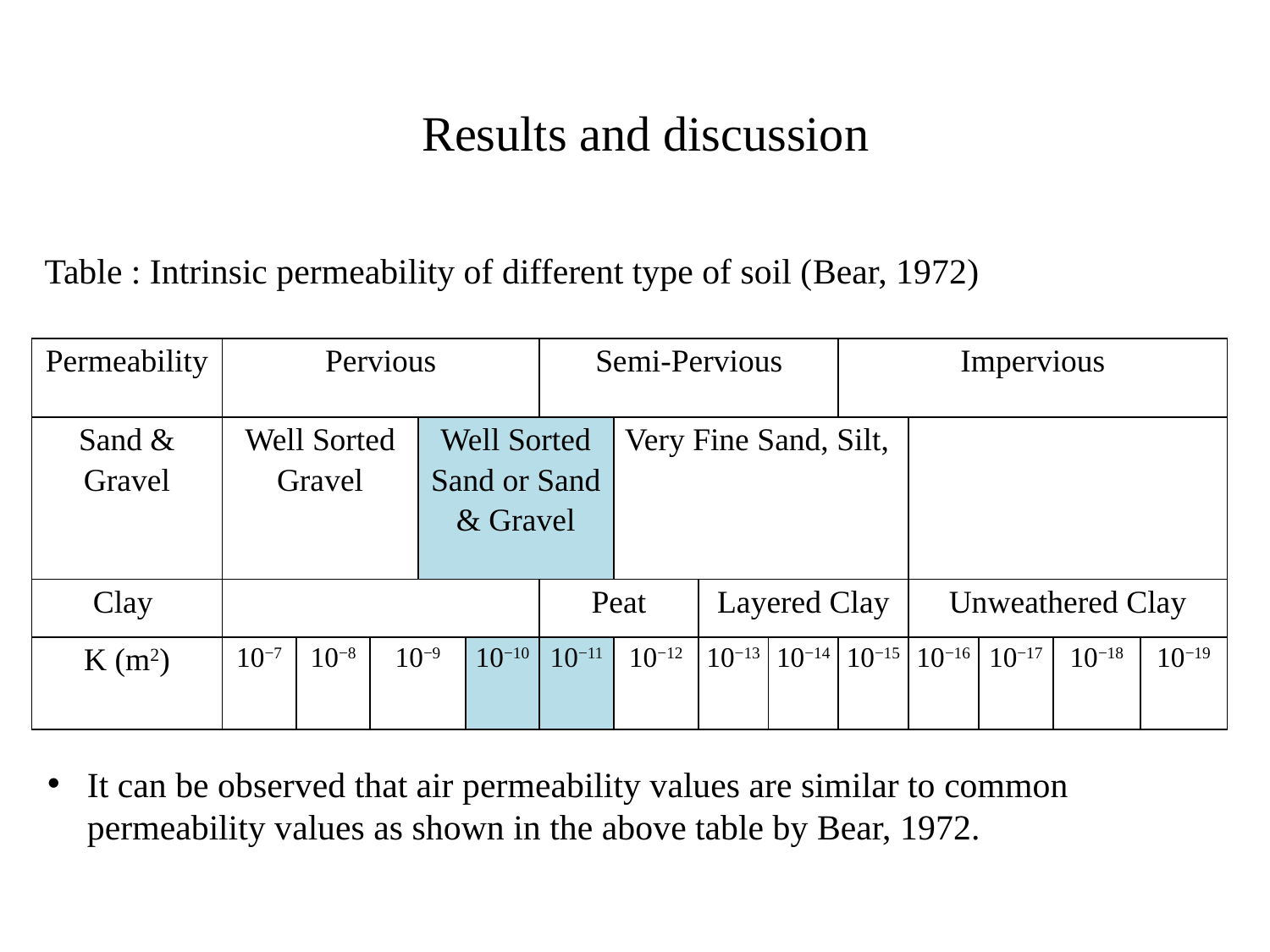

Results and discussion
# Table : Intrinsic permeability of different type of soil (Bear, 1972)
| Permeability | Pervious |  |  |  |  | Semi-Pervious |  |  |  | Impervious |  |  |  |  |
| --- | --- | --- | --- | --- | --- | --- | --- | --- | --- | --- | --- | --- | --- | --- |
| Sand & Gravel | Well Sorted Gravel |  |  | Well Sorted Sand or Sand & Gravel |  |  | Very Fine Sand, Silt, |  |  |  |  |  |  |  |
| Clay |  |  |  |  |  | Peat |  | Layered Clay |  |  | Unweathered Clay |  |  |  |
| K (m2) | 10−7 | 10−8 | 10−9 |  | 10−10 | 10−11 | 10−12 | 10−13 | 10−14 | 10−15 | 10−16 | 10−17 | 10−18 | 10−19 |
It can be observed that air permeability values are similar to common permeability values as shown in the above table by Bear, 1972.